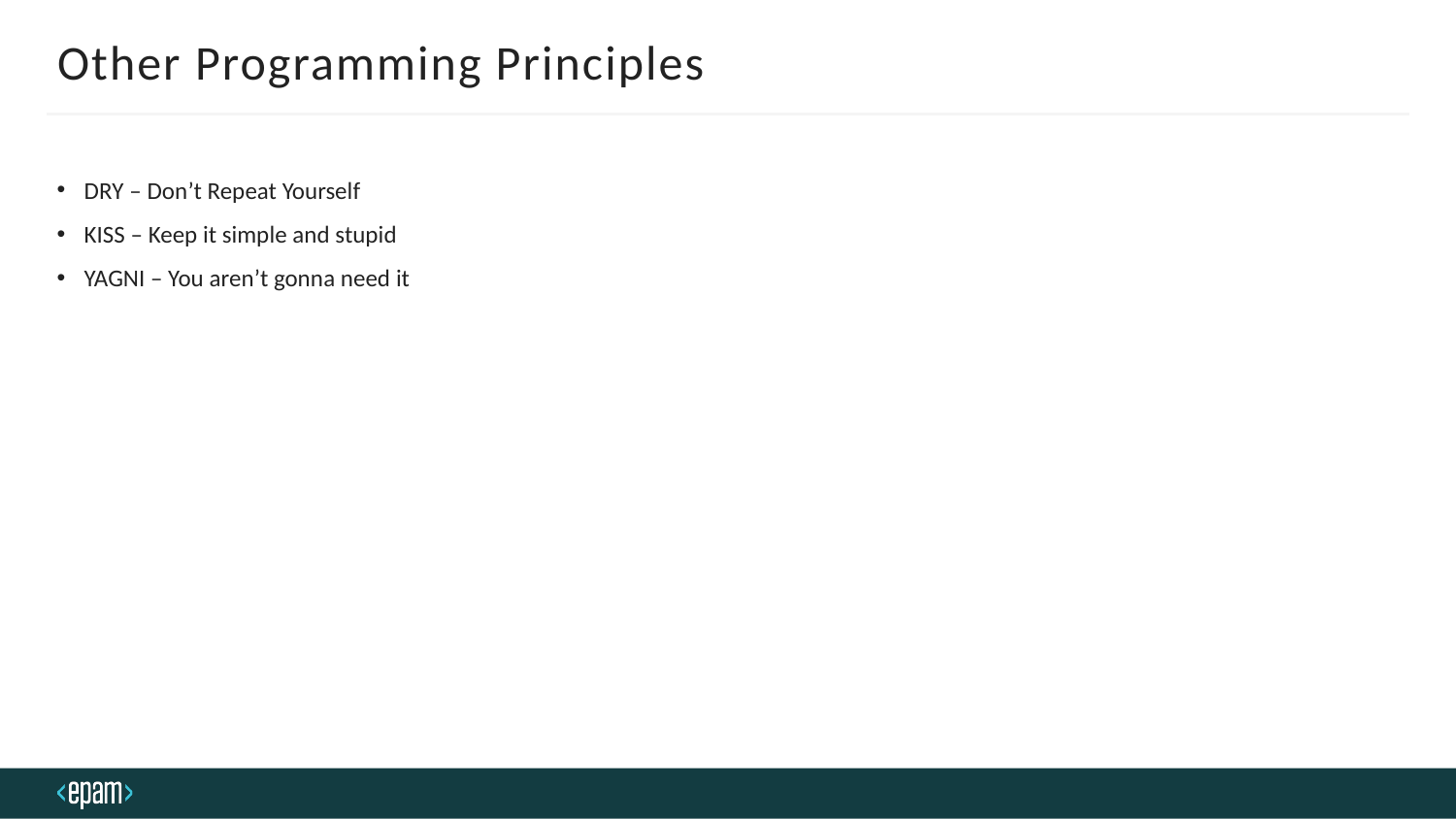

# Other Programming Principles
DRY – Don’t Repeat Yourself
KISS – Keep it simple and stupid
YAGNI – You aren’t gonna need it